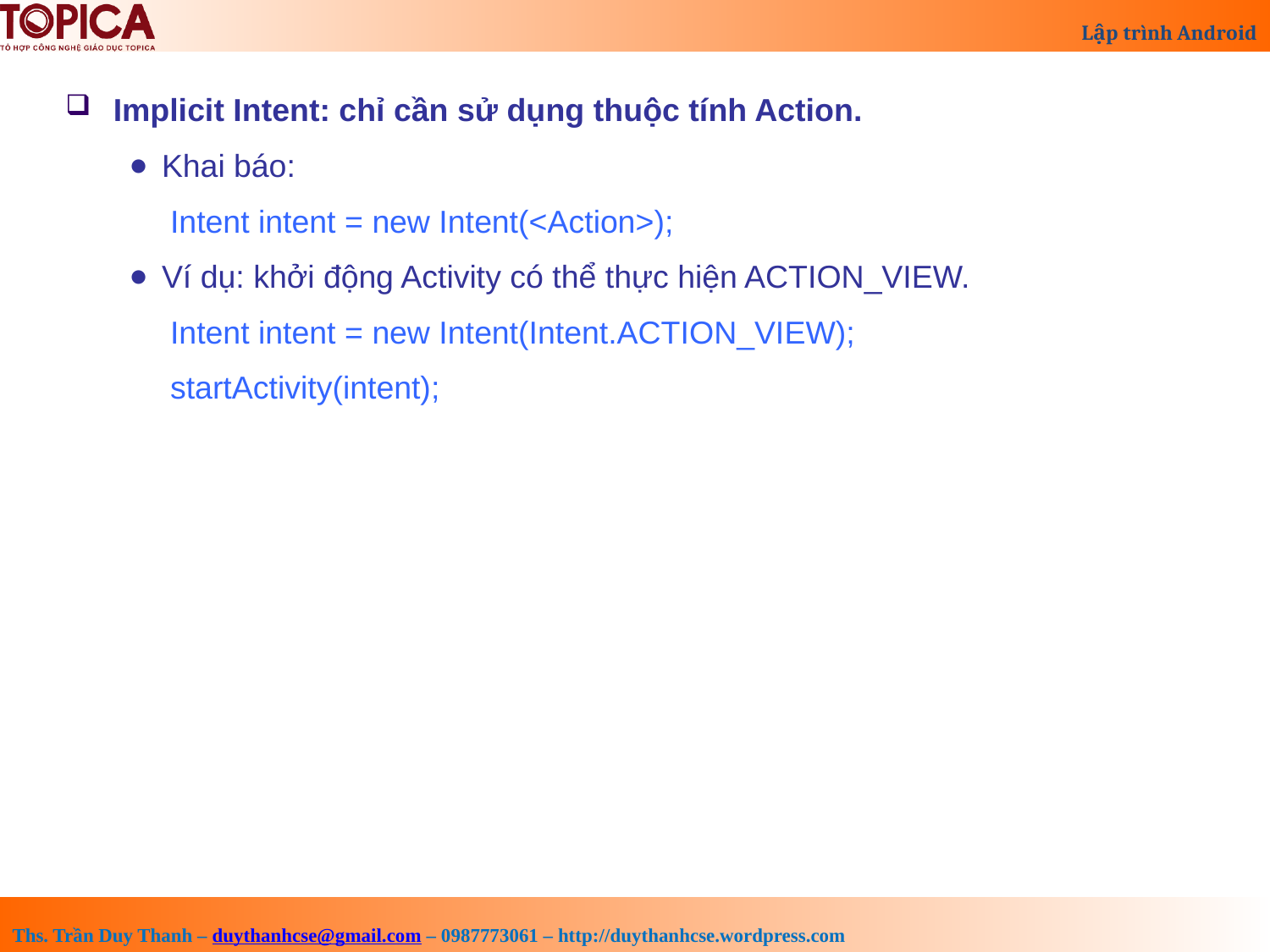

Implicit Intent: chỉ cần sử dụng thuộc tính Action.
Khai báo:
Intent intent = new Intent(<Action>);
Ví dụ: khởi động Activity có thể thực hiện ACTION_VIEW.
Intent intent = new Intent(Intent.ACTION_VIEW);
startActivity(intent);